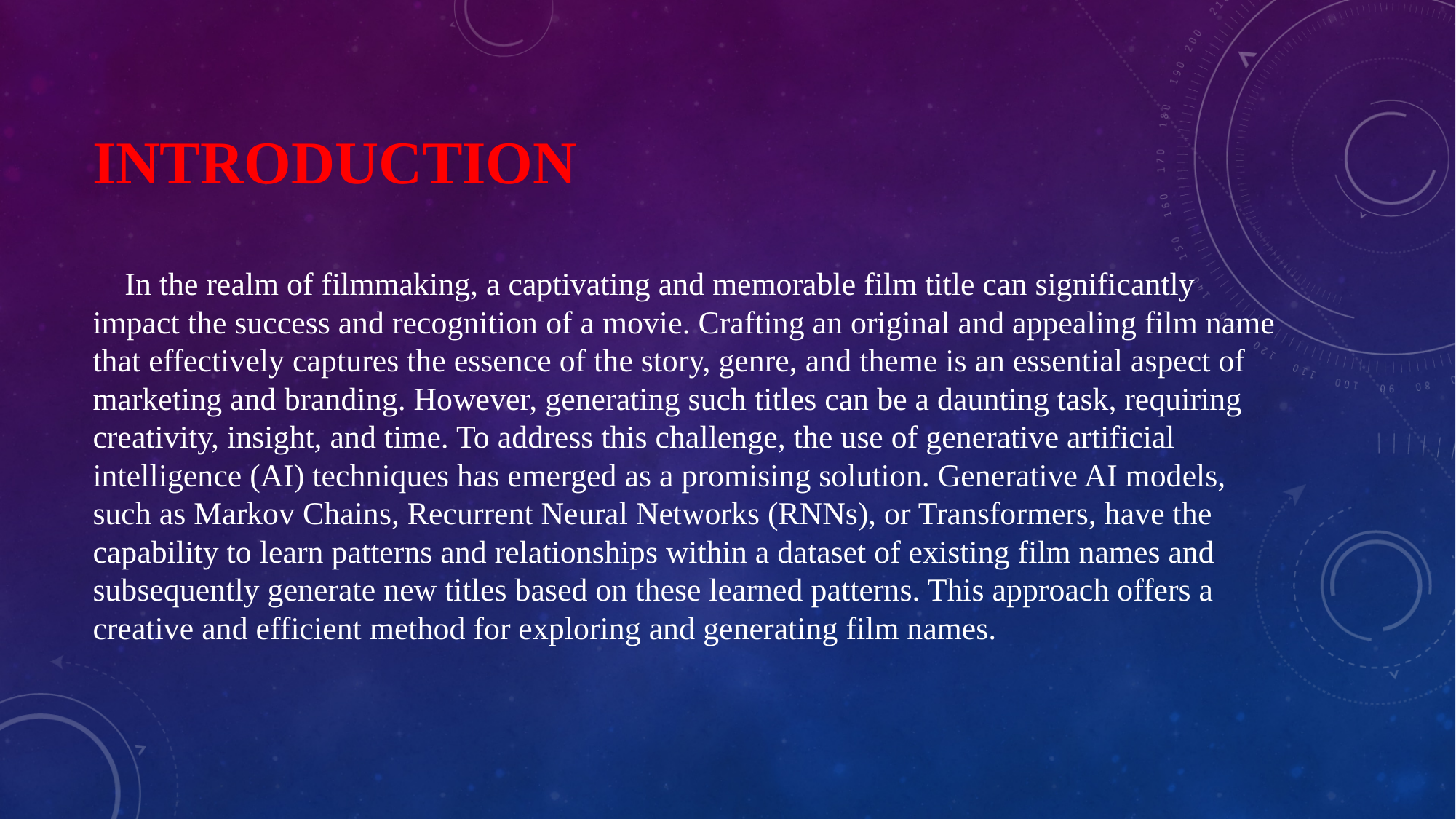

# INTRODUCTION
    In the realm of filmmaking, a captivating and memorable film title can significantly
impact the success and recognition of a movie. Crafting an original and appealing film name
that effectively captures the essence of the story, genre, and theme is an essential aspect of
marketing and branding. However, generating such titles can be a daunting task, requiring
creativity, insight, and time. To address this challenge, the use of generative artificial intelligence (AI) techniques has emerged as a promising solution. Generative AI models, such as Markov Chains, Recurrent Neural Networks (RNNs), or Transformers, have the capability to learn patterns and relationships within a dataset of existing film names and subsequently generate new titles based on these learned patterns. This approach offers a creative and efficient method for exploring and generating film names.